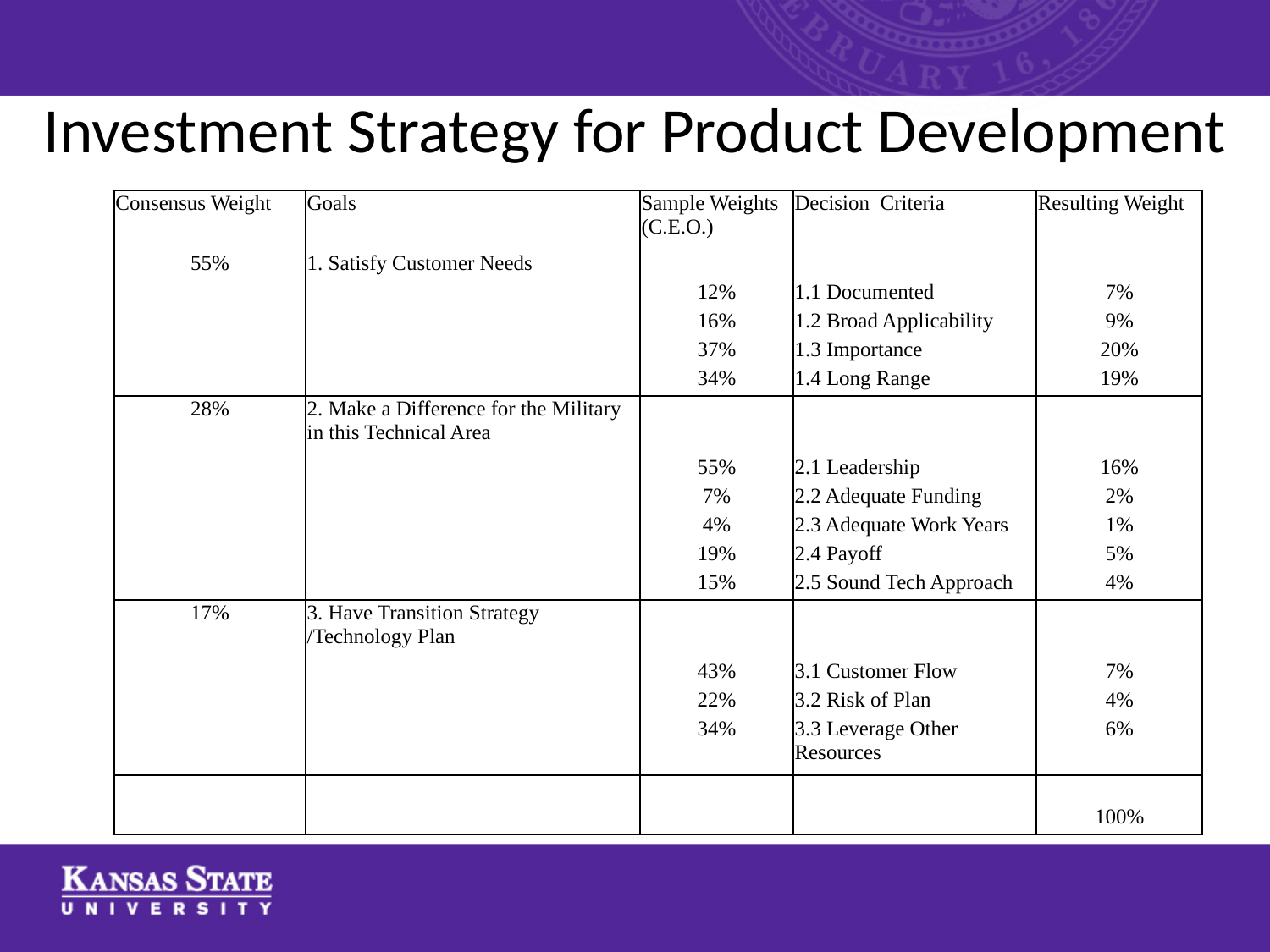

# Investment Strategy for Product Development
| Consensus Weight | Goals | Sample Weights (C.E.O.) | Decision Criteria | Resulting Weight |
| --- | --- | --- | --- | --- |
| 55% | 1. Satisfy Customer Needs |  |  |  |
|  |  | 12% | 1.1 Documented | 7% |
|  |  | 16% | 1.2 Broad Applicability | 9% |
|  |  | 37% | 1.3 Importance | 20% |
|  |  | 34% | 1.4 Long Range | 19% |
| 28% | 2. Make a Difference for the Military in this Technical Area |  |  |  |
|  |  | 55% | 2.1 Leadership | 16% |
|  |  | 7% | 2.2 Adequate Funding | 2% |
|  |  | 4% | 2.3 Adequate Work Years | 1% |
|  |  | 19% | 2.4 Payoff | 5% |
|  |  | 15% | 2.5 Sound Tech Approach | 4% |
| 17% | 3. Have Transition Strategy /Technology Plan |  |  |  |
|  |  | 43% | 3.1 Customer Flow | 7% |
|  |  | 22% | 3.2 Risk of Plan | 4% |
|  |  | 34% | 3.3 Leverage Other Resources | 6% |
|  |  |  |  |  |
|  |  |  |  | 100% |